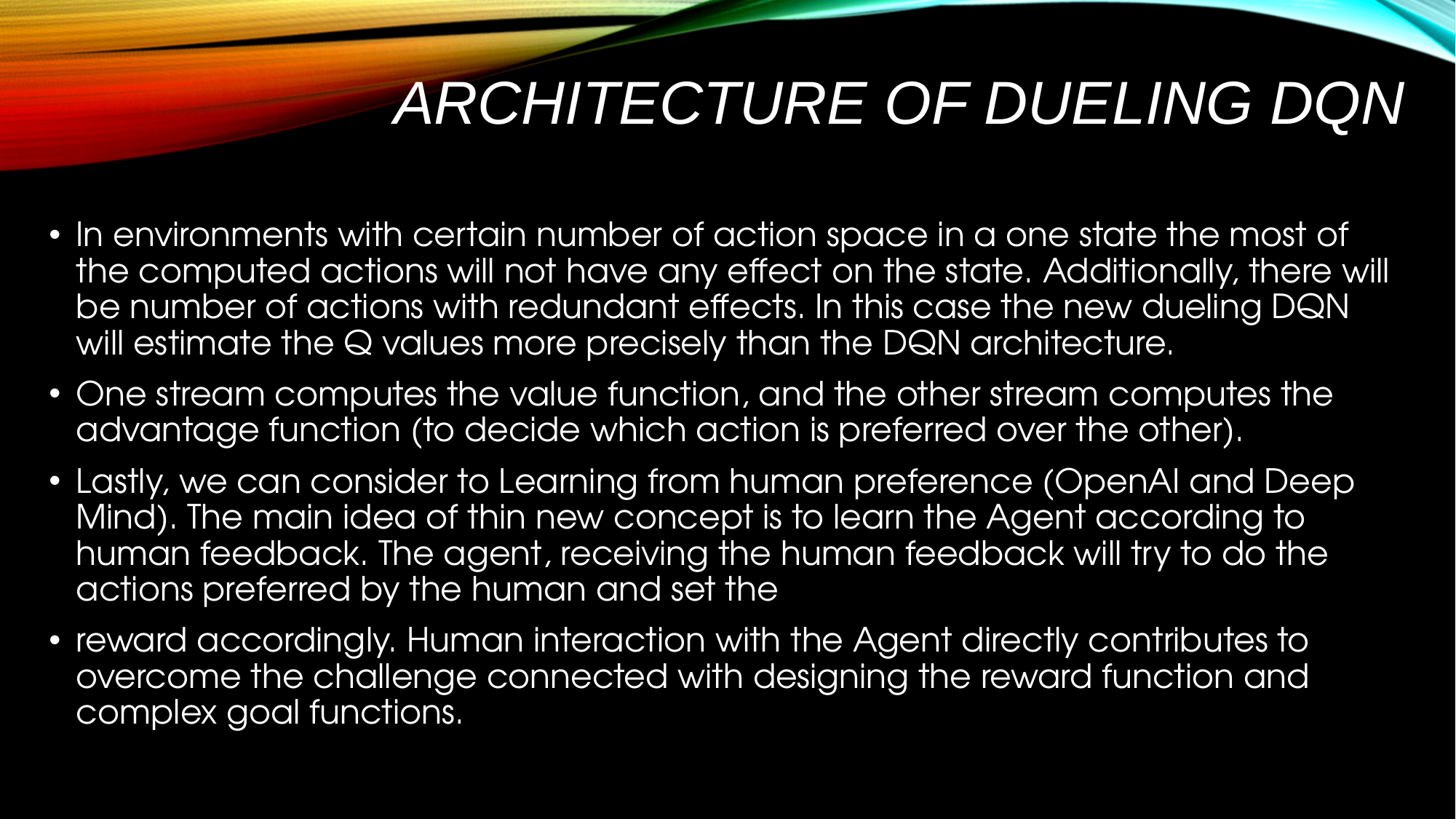

# Architecture of dueling DQN
In environments with certain number of action space in a one state the most of the computed actions will not have any effect on the state. Additionally, there will be number of actions with redundant effects. In this case the new dueling DQN will estimate the Q values more precisely than the DQN architecture.
One stream computes the value function, and the other stream computes the advantage function (to decide which action is preferred over the other).
Lastly, we can consider to Learning from human preference (OpenAI and Deep Mind). The main idea of thin new concept is to learn the Agent according to human feedback. The agent, receiving the human feedback will try to do the actions preferred by the human and set the
reward accordingly. Human interaction with the Agent directly contributes to overcome the challenge connected with designing the reward function and complex goal functions.